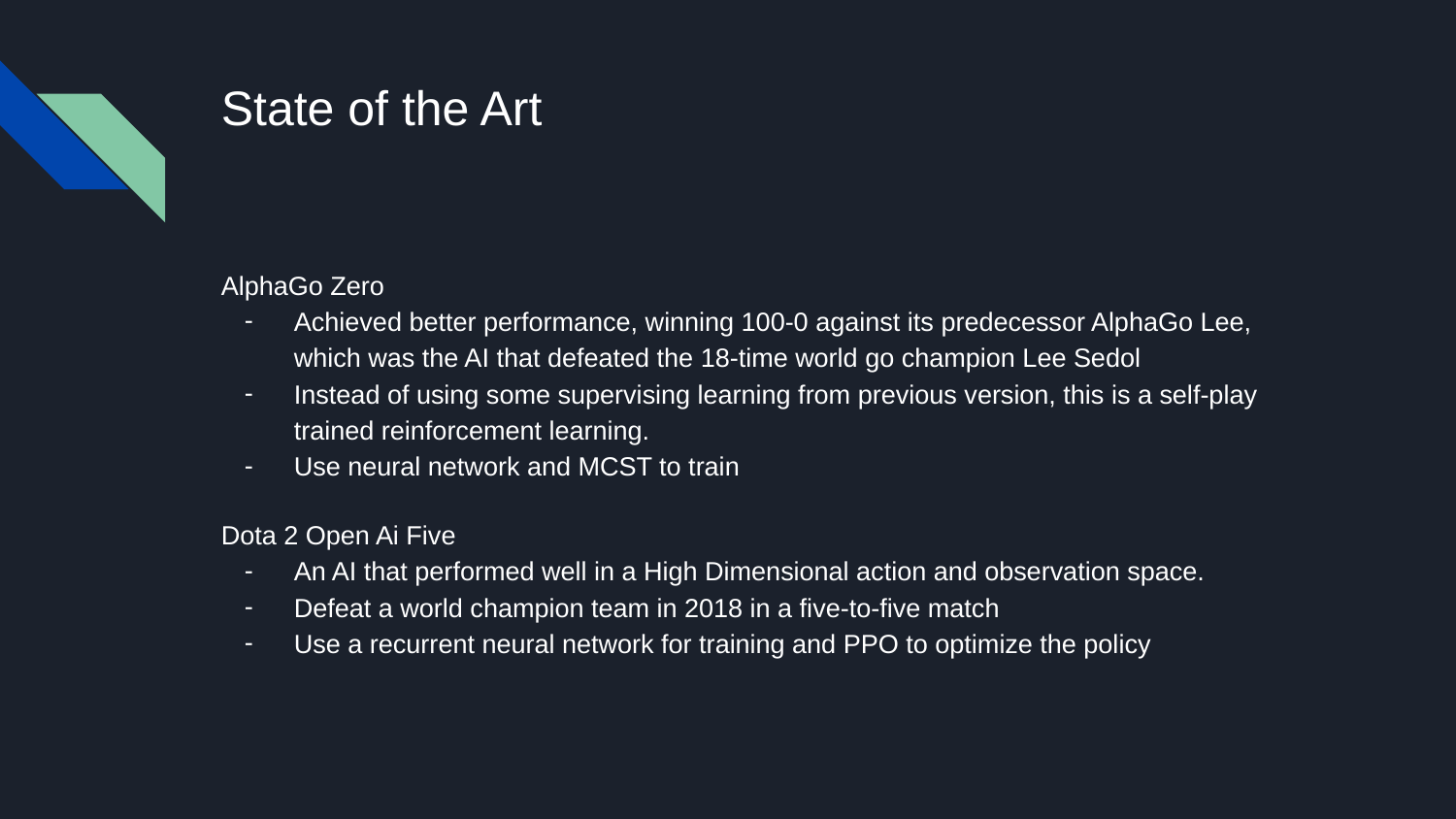

# State of the Art
AlphaGo Zero
Achieved better performance, winning 100-0 against its predecessor AlphaGo Lee, which was the AI that defeated the 18-time world go champion Lee Sedol
Instead of using some supervising learning from previous version, this is a self-play trained reinforcement learning.
Use neural network and MCST to train
Dota 2 Open Ai Five
An AI that performed well in a High Dimensional action and observation space.
Defeat a world champion team in 2018 in a five-to-five match
Use a recurrent neural network for training and PPO to optimize the policy